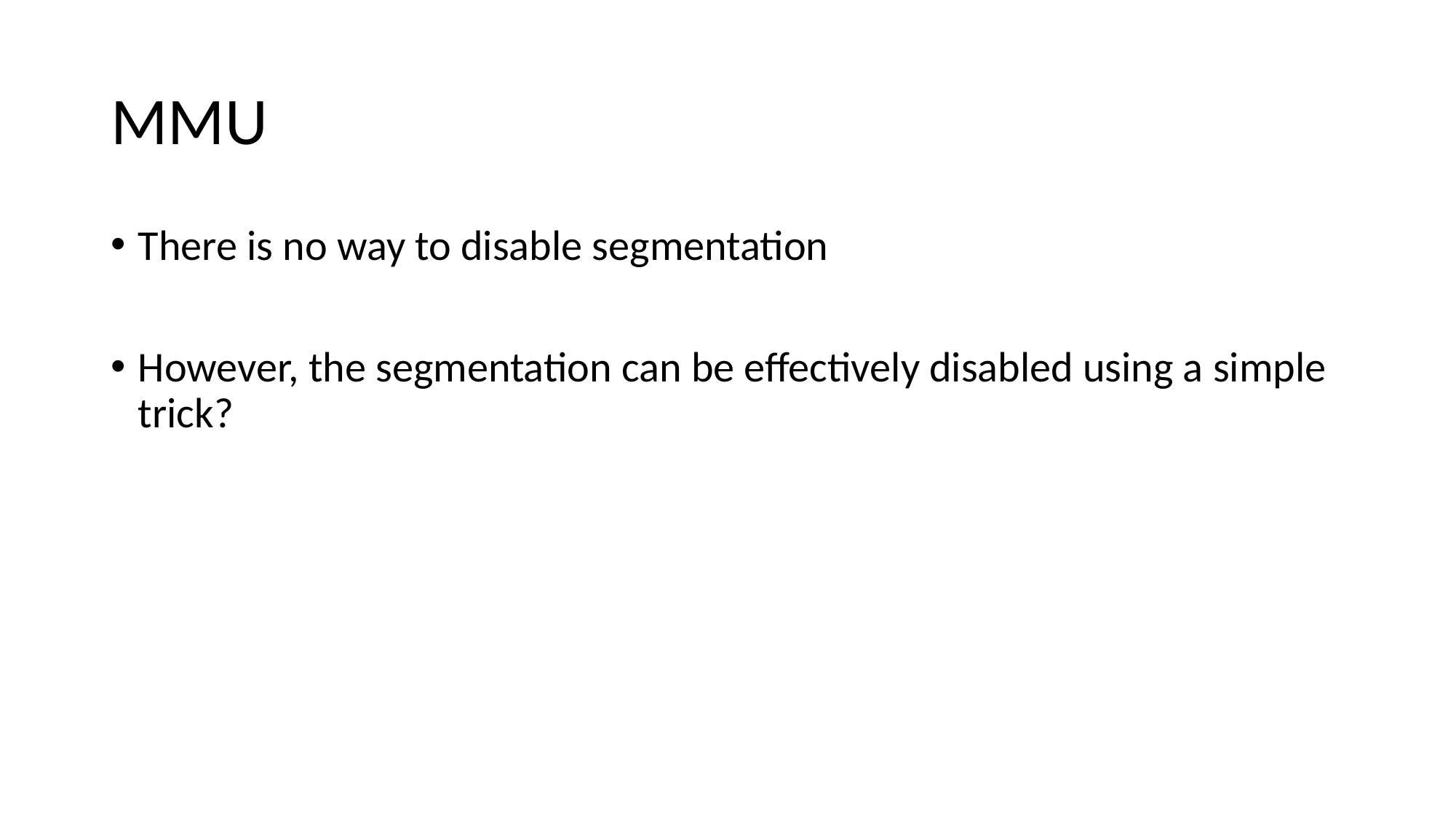

# MMU
There is no way to disable segmentation

However, the segmentation can be effectively disabled using a simple trick?